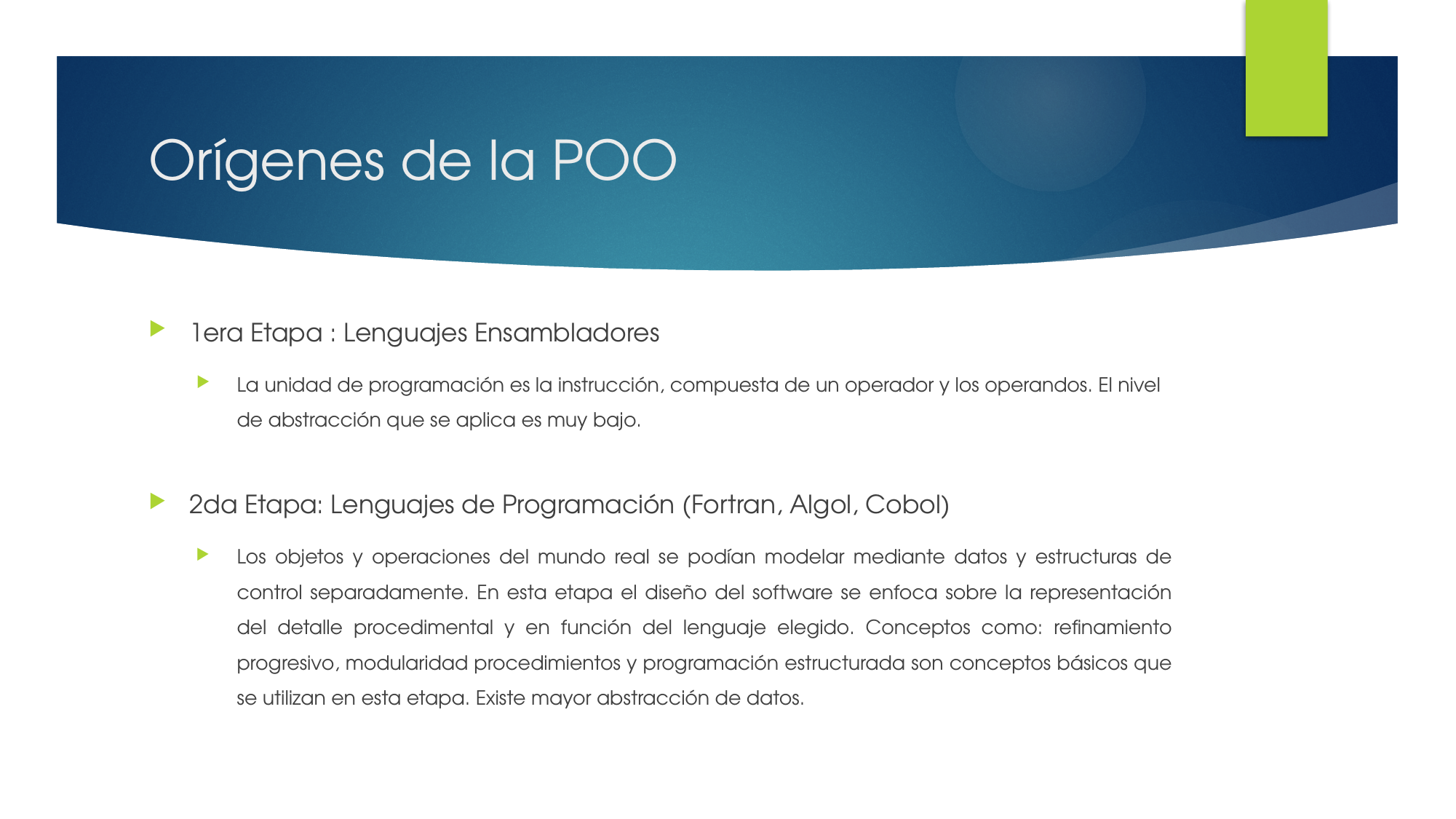

# Orígenes de la POO
1era Etapa : Lenguajes Ensambladores
La unidad de programación es la instrucción, compuesta de un operador y los operandos. El nivel de abstracción que se aplica es muy bajo.

2da Etapa: Lenguajes de Programación (Fortran, Algol, Cobol)
Los objetos y operaciones del mundo real se podían modelar mediante datos y estructuras de control separadamente. En esta etapa el diseño del software se enfoca sobre la representación del detalle procedimental y en función del lenguaje elegido. Conceptos como: refinamiento progresivo, modularidad procedimientos y programación estructurada son conceptos básicos que se utilizan en esta etapa. Existe mayor abstracción de datos.